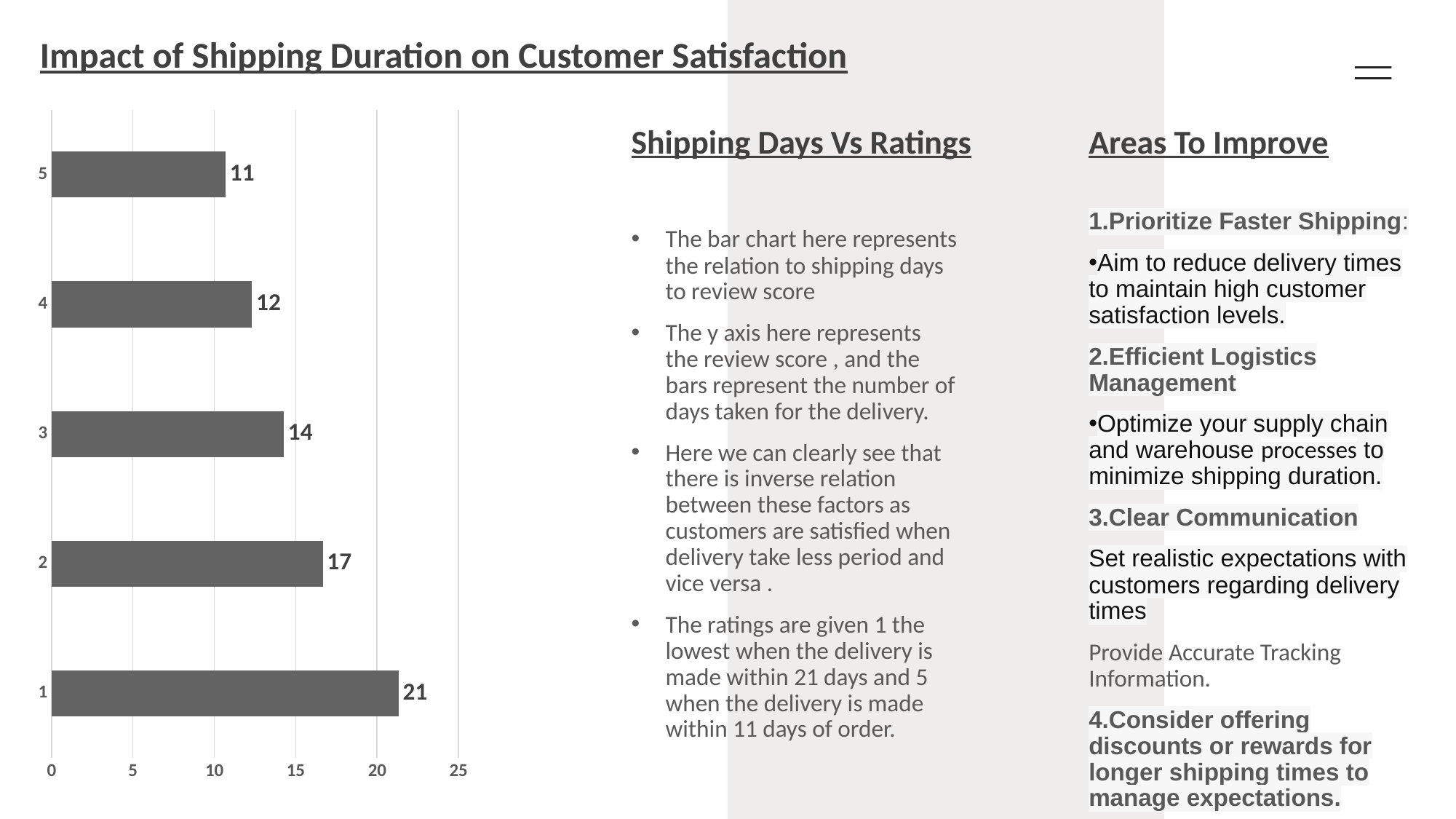

# Impact of Shipping Duration on Customer Satisfaction

### Chart

| Category | Total |
|---|---|
| 1 | 21.311419119991672 |
| 2 | 16.66057986465298 |
| 3 | 14.261962453889828 |
| 4 | 12.312356112564219 |
| 5 | 10.68860538695471 |
Areas To Improve
Shipping Days Vs Ratings
1.Prioritize Faster Shipping:
Aim to reduce delivery times to maintain high customer satisfaction levels.
2.Efficient Logistics Management
Optimize your supply chain and warehouse processes to minimize shipping duration.
3.Clear Communication
Set realistic expectations with customers regarding delivery times
Provide Accurate Tracking Information.
4.Consider offering discounts or rewards for longer shipping times to manage expectations.

The bar chart here represents the relation to shipping days to review score
The y axis here represents the review score , and the bars represent the number of days taken for the delivery.
Here we can clearly see that there is inverse relation between these factors as customers are satisfied when delivery take less period and vice versa .
The ratings are given 1 the lowest when the delivery is made within 21 days and 5 when the delivery is made within 11 days of order.